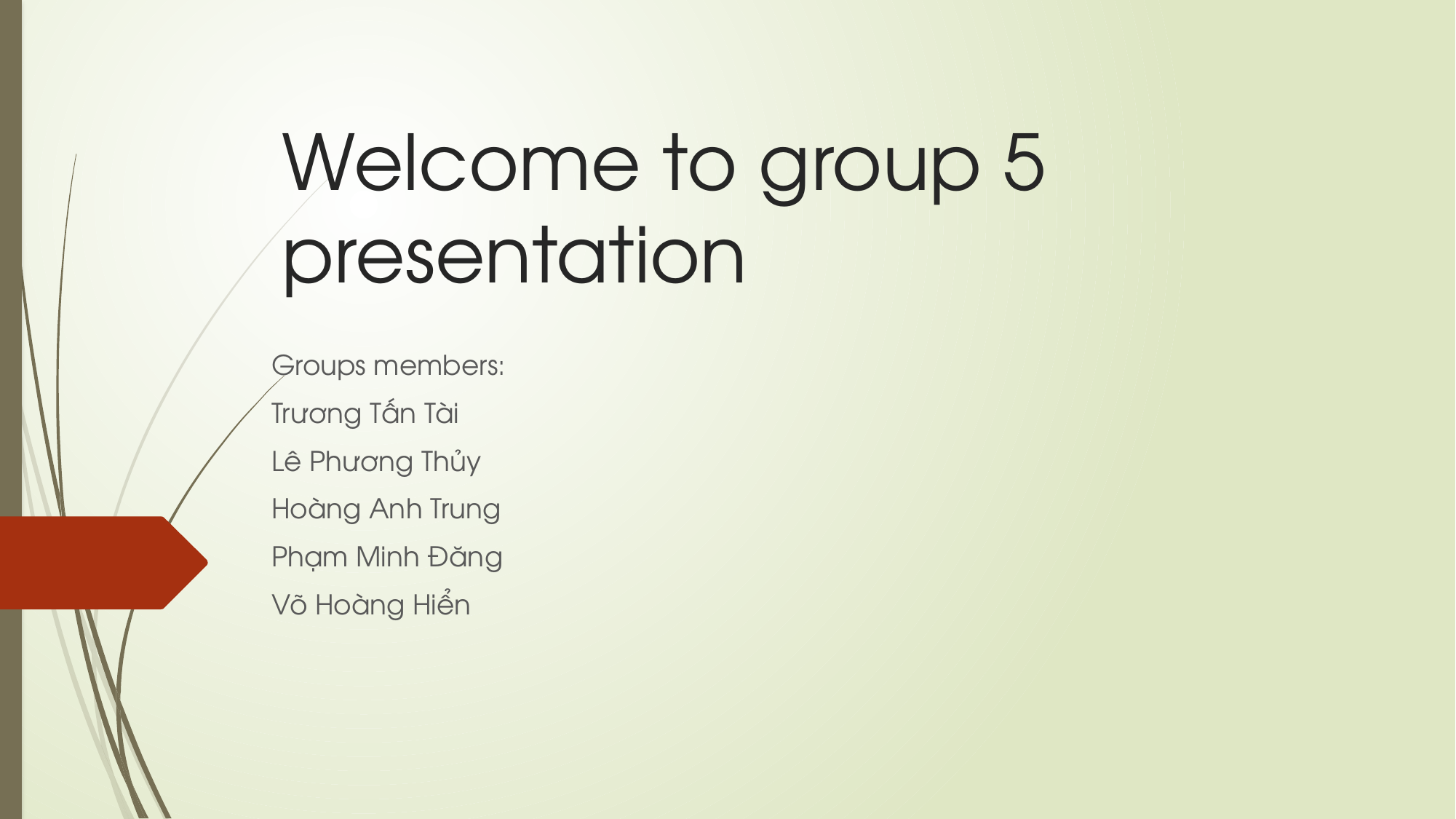

# Welcome to group 5 presentation
Groups members:
Trương Tấn Tài
Lê Phương Thủy
Hoàng Anh Trung
Phạm Minh Đăng
Võ Hoàng Hiển